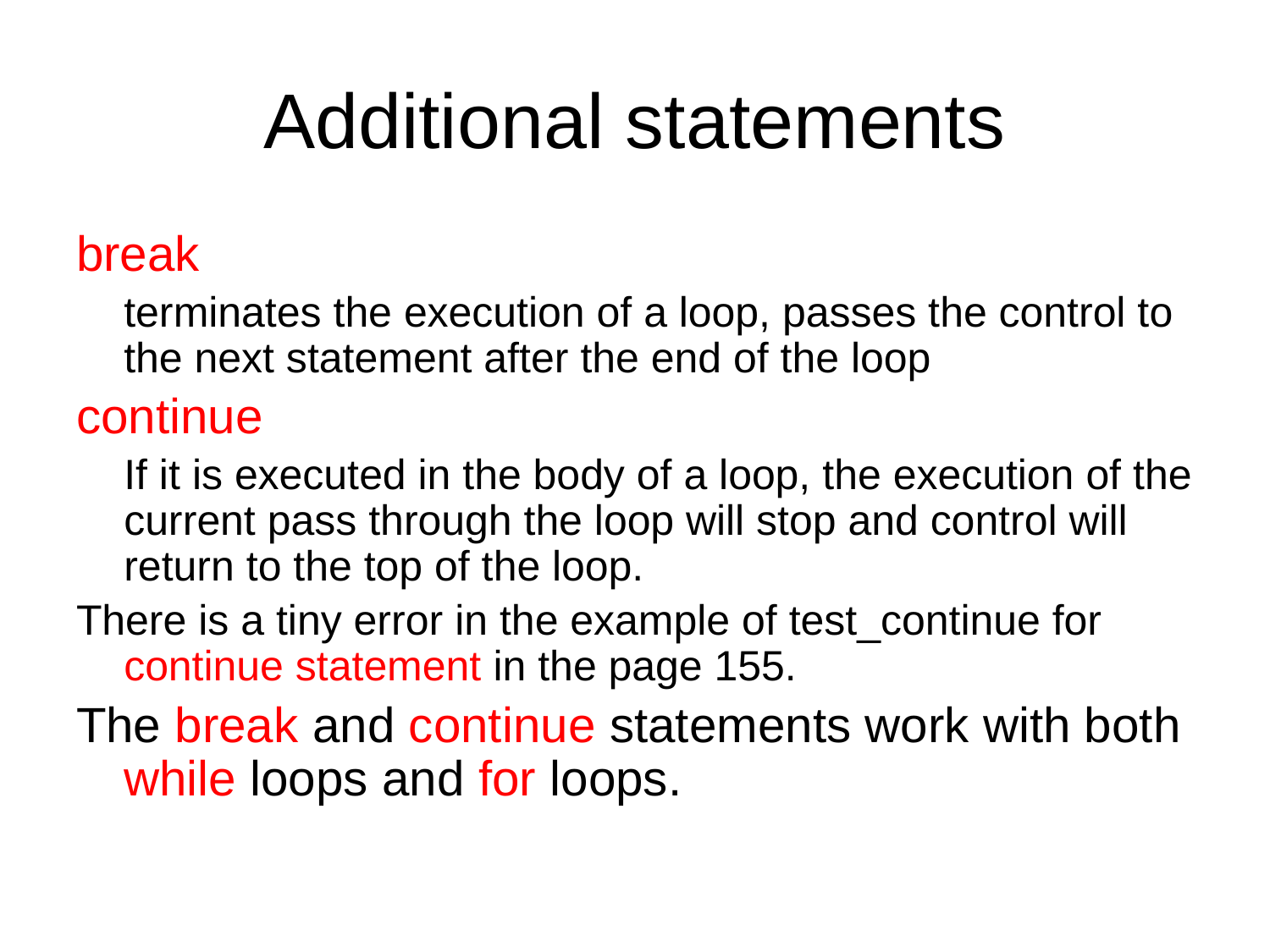

# Additional statements
break
	terminates the execution of a loop, passes the control to the next statement after the end of the loop
continue
	If it is executed in the body of a loop, the execution of the current pass through the loop will stop and control will return to the top of the loop.
There is a tiny error in the example of test_continue for continue statement in the page 155.
The break and continue statements work with both while loops and for loops.